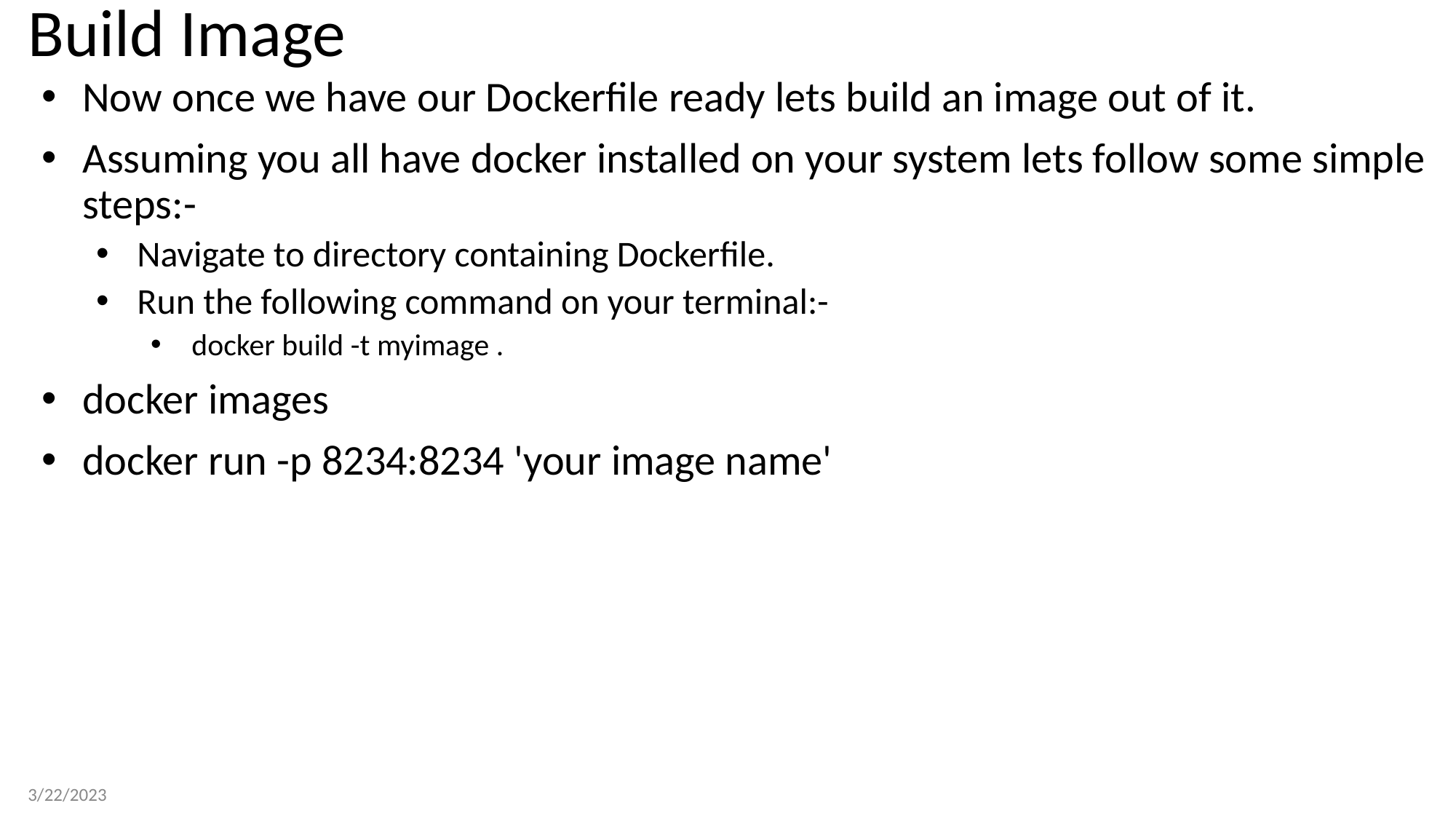

# Build Image
Now once we have our Dockerfile ready lets build an image out of it.
Assuming you all have docker installed on your system lets follow some simple steps:-
Navigate to directory containing Dockerfile.
Run the following command on your terminal:-
docker build -t myimage .
docker images
docker run -p 8234:8234 'your image name'
3/22/2023